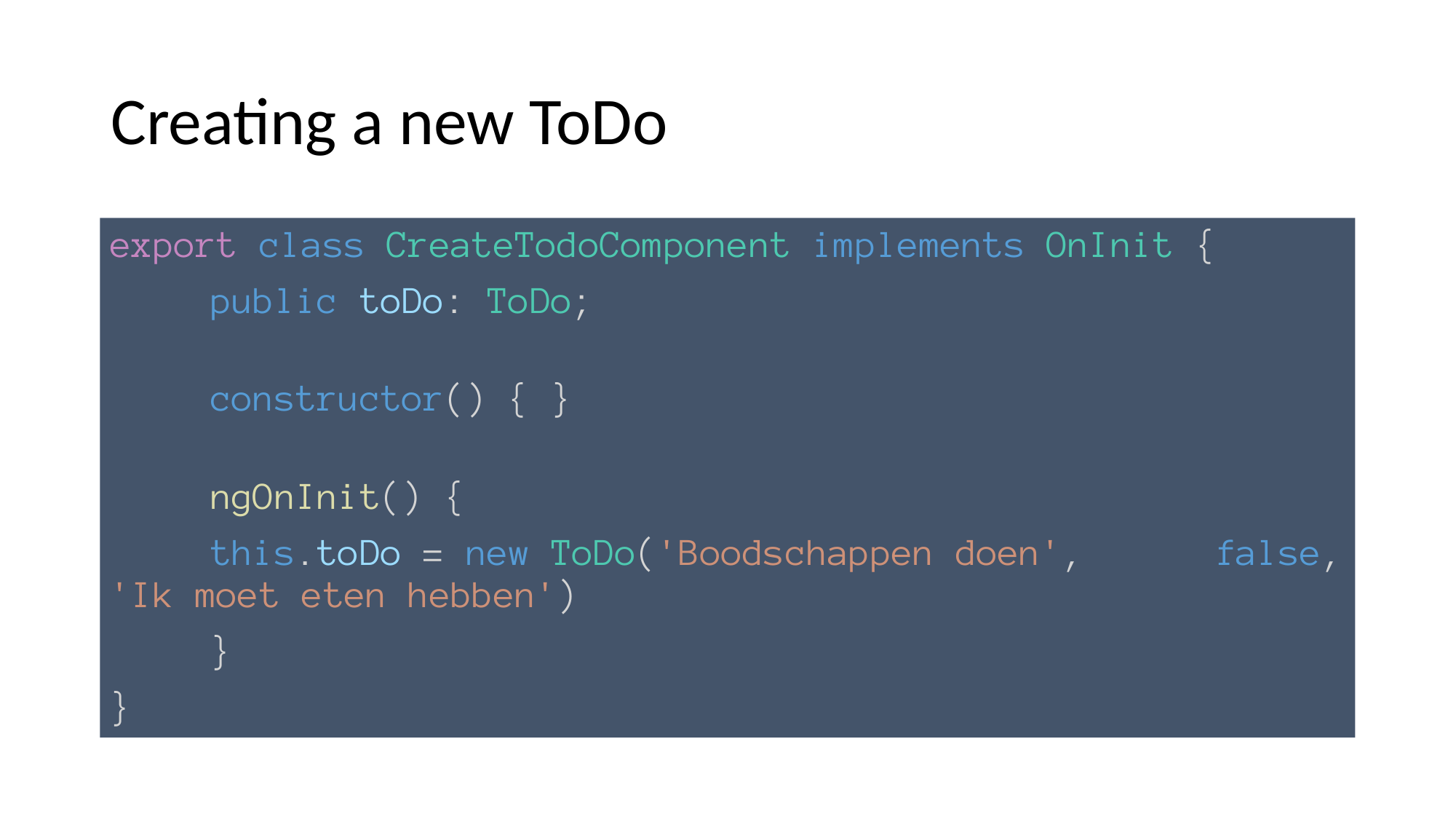

# Creating a new ToDo
export class CreateTodoComponent implements OnInit {
	public toDo: ToDo;
	constructor() { }
	ngOnInit() {
		this.toDo = new ToDo('Boodschappen doen', 						false, 'Ik moet eten hebben')
	}
}